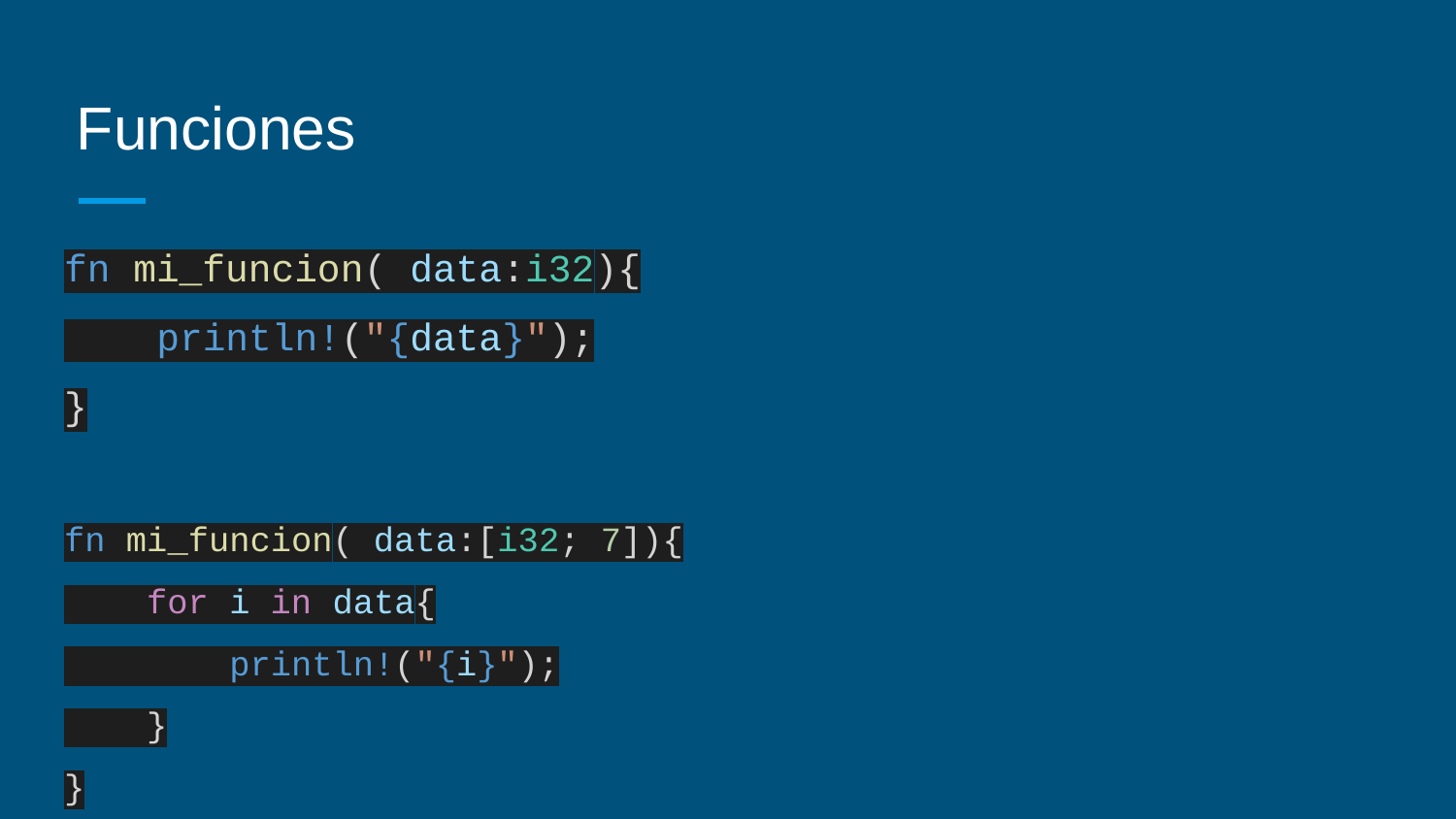

# Funciones
fn mi_funcion( data:i32){
    println!("{data}");
}

fn mi_funcion( data:[i32; 7]){
    for i in data{
        println!("{i}");
    }
}